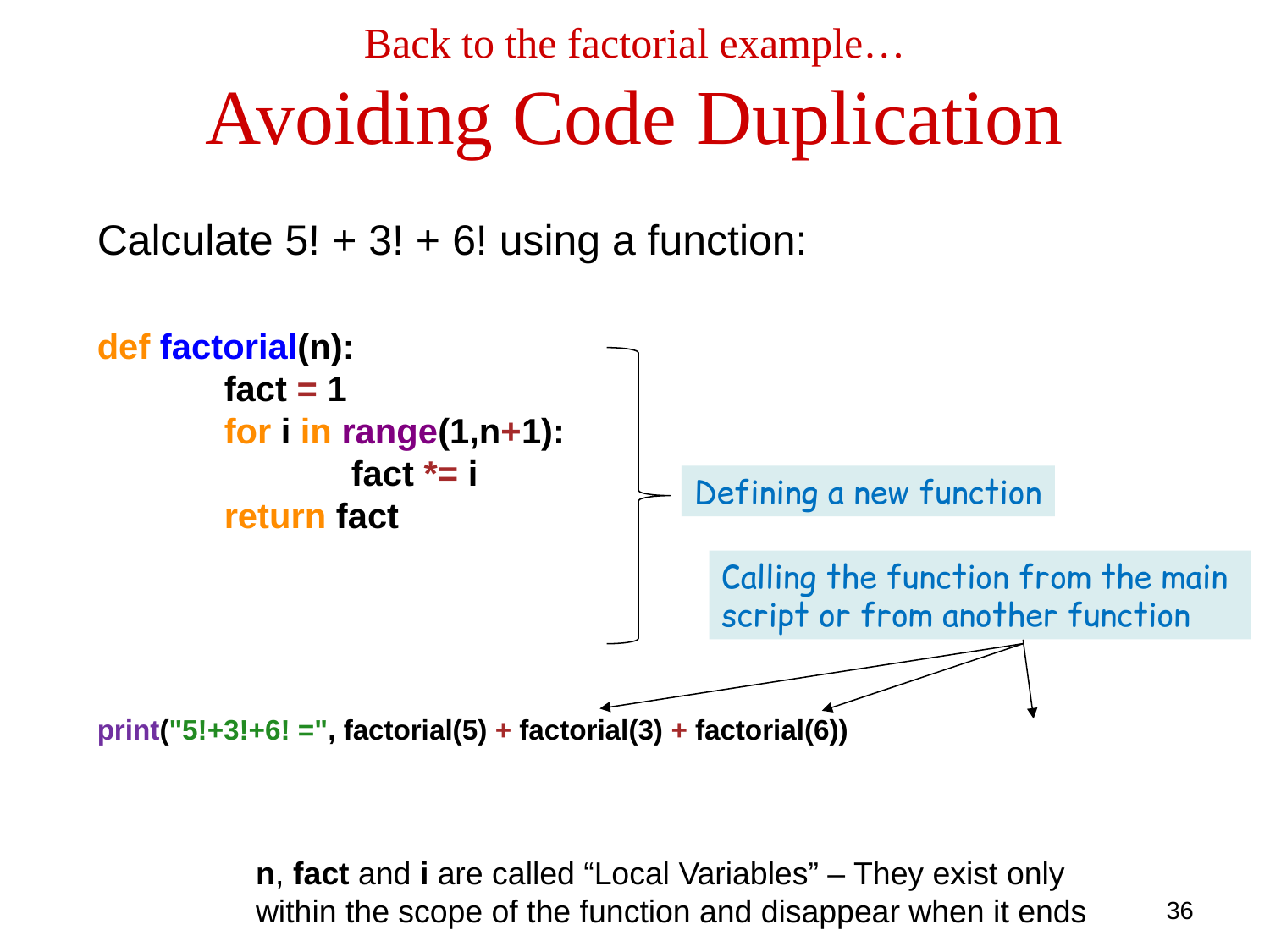

# Back to the factorial example… Avoiding Code Duplication
Calculate 5! + 3! + 6! using a function:

def factorial(n):
	fact = 1
	for i in range(1,n+1):
		fact *= i
	return fact

print("5!+3!+6! =", factorial(5) + factorial(3) + factorial(6))

Defining a new function
Calling the function from the main script or from another function
n, fact and i are called “Local Variables” – They exist only within the scope of the function and disappear when it ends
36